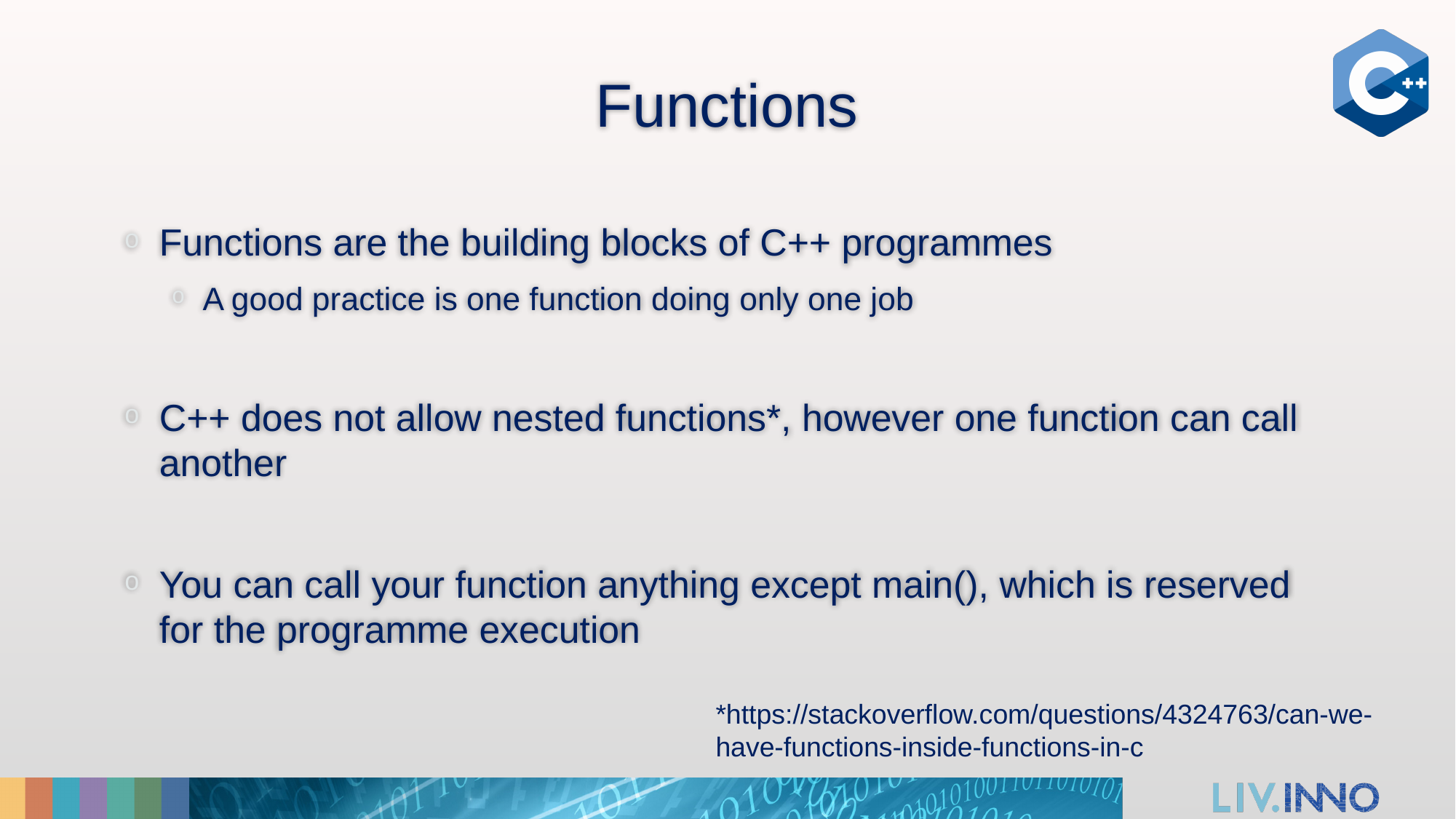

# Functions

Functions are the building blocks of C++ programmes
A good practice is one function doing only one job

C++ does not allow nested functions*, however one function can call another

You can call your function anything except main(), which is reserved for the programme execution
*https://stackoverflow.com/questions/4324763/can-we-have-functions-inside-functions-in-c